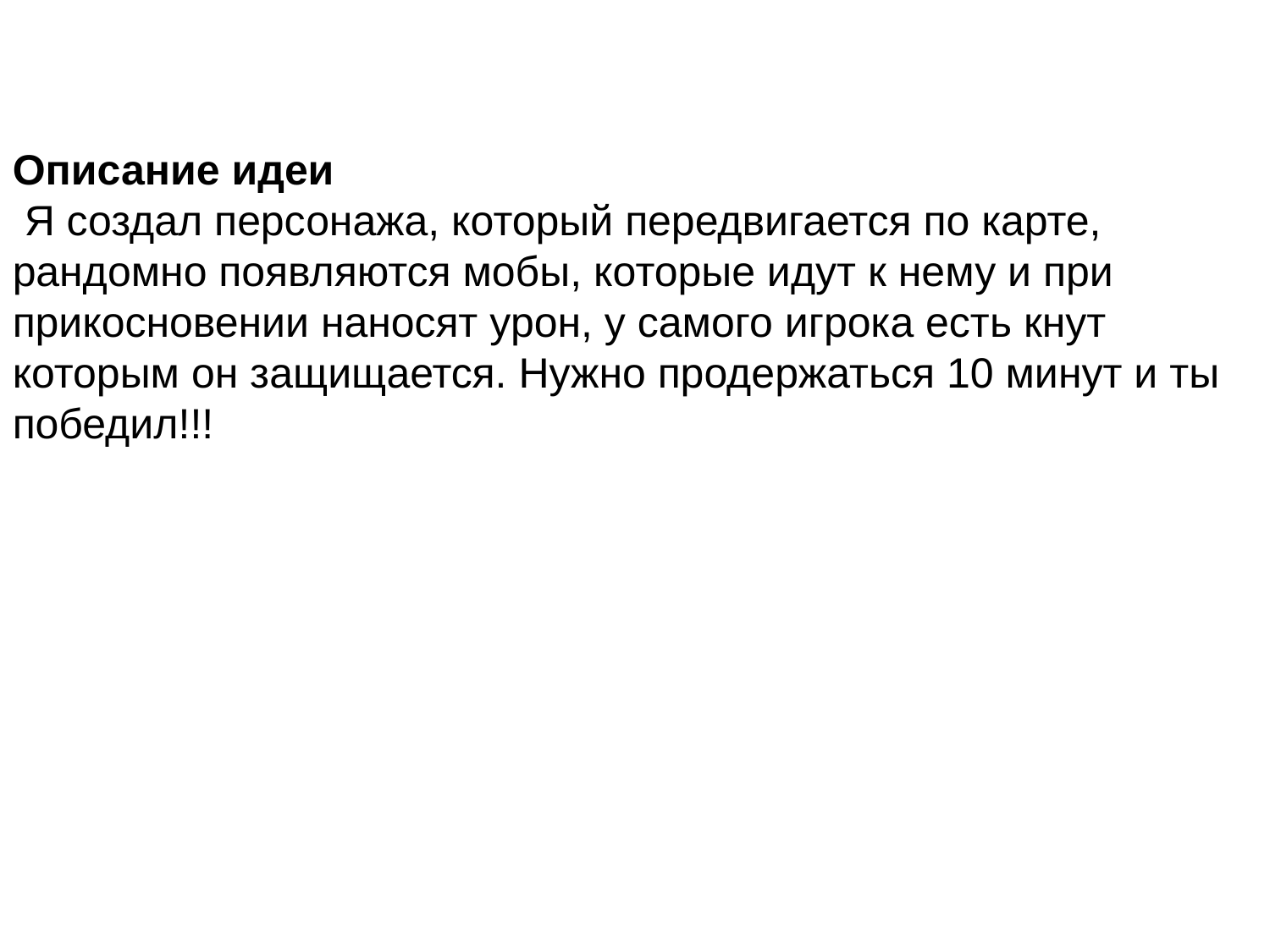

Описание идеи
 Я создал персонажа, который передвигается по карте, рандомно появляются мобы, которые идут к нему и при прикосновении наносят урон, у самого игрока есть кнут которым он защищается. Нужно продержаться 10 минут и ты победил!!!